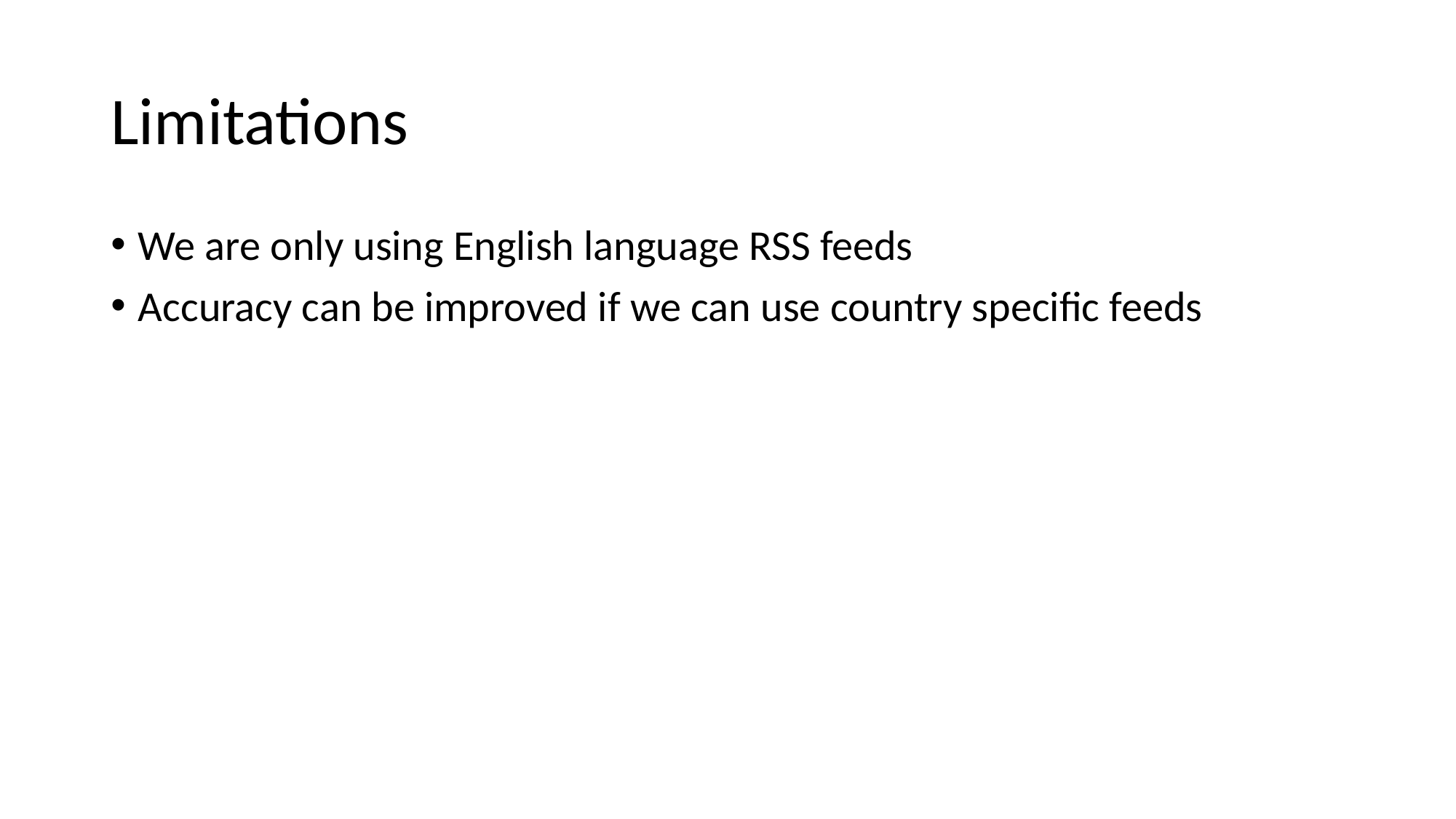

# Limitations
We are only using English language RSS feeds
Accuracy can be improved if we can use country specific feeds